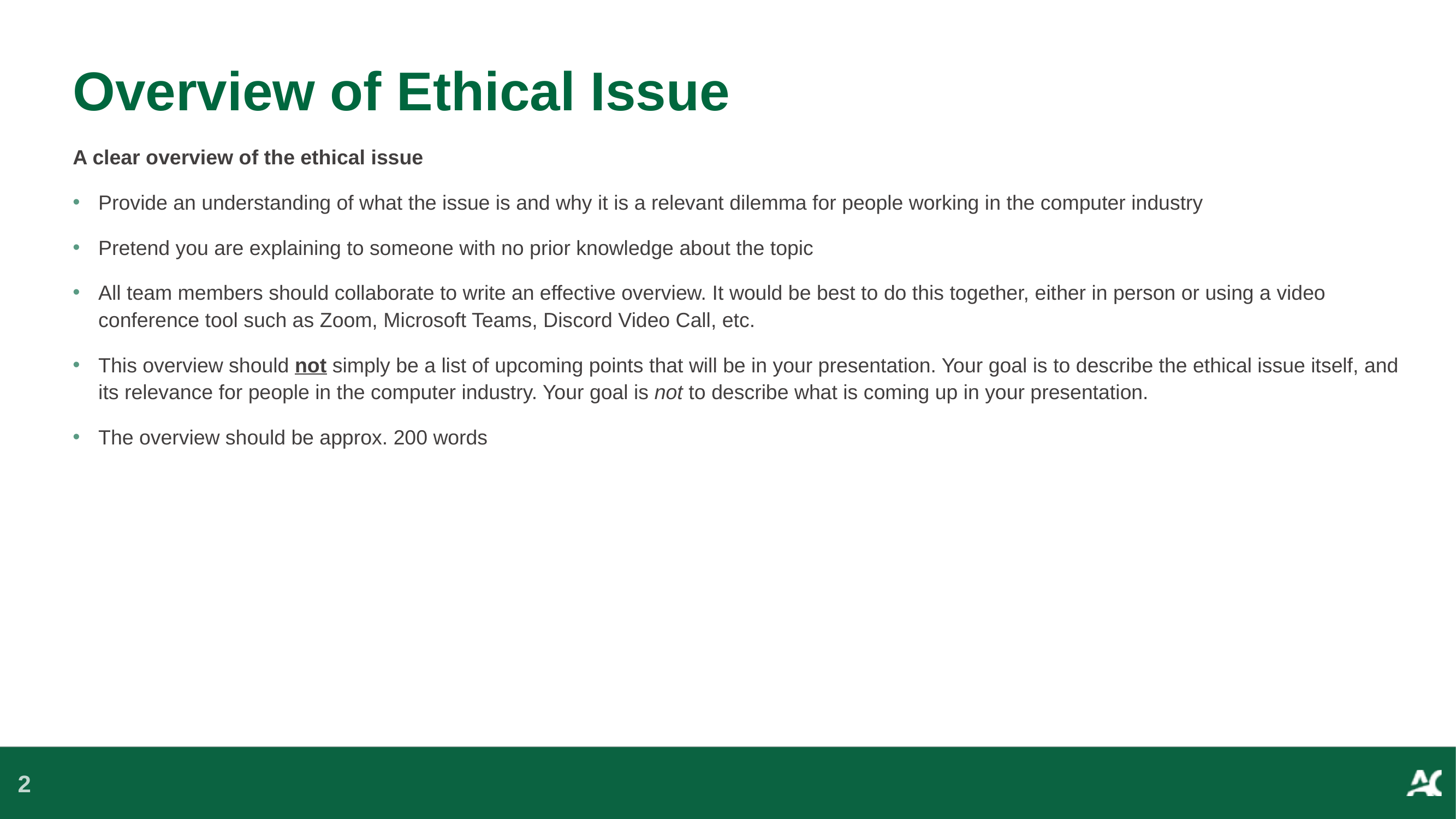

# Overview of Ethical Issue
A clear overview of the ethical issue
Provide an understanding of what the issue is and why it is a relevant dilemma for people working in the computer industry
Pretend you are explaining to someone with no prior knowledge about the topic
All team members should collaborate to write an effective overview. It would be best to do this together, either in person or using a video conference tool such as Zoom, Microsoft Teams, Discord Video Call, etc.
This overview should not simply be a list of upcoming points that will be in your presentation. Your goal is to describe the ethical issue itself, and its relevance for people in the computer industry. Your goal is not to describe what is coming up in your presentation.
The overview should be approx. 200 words

2